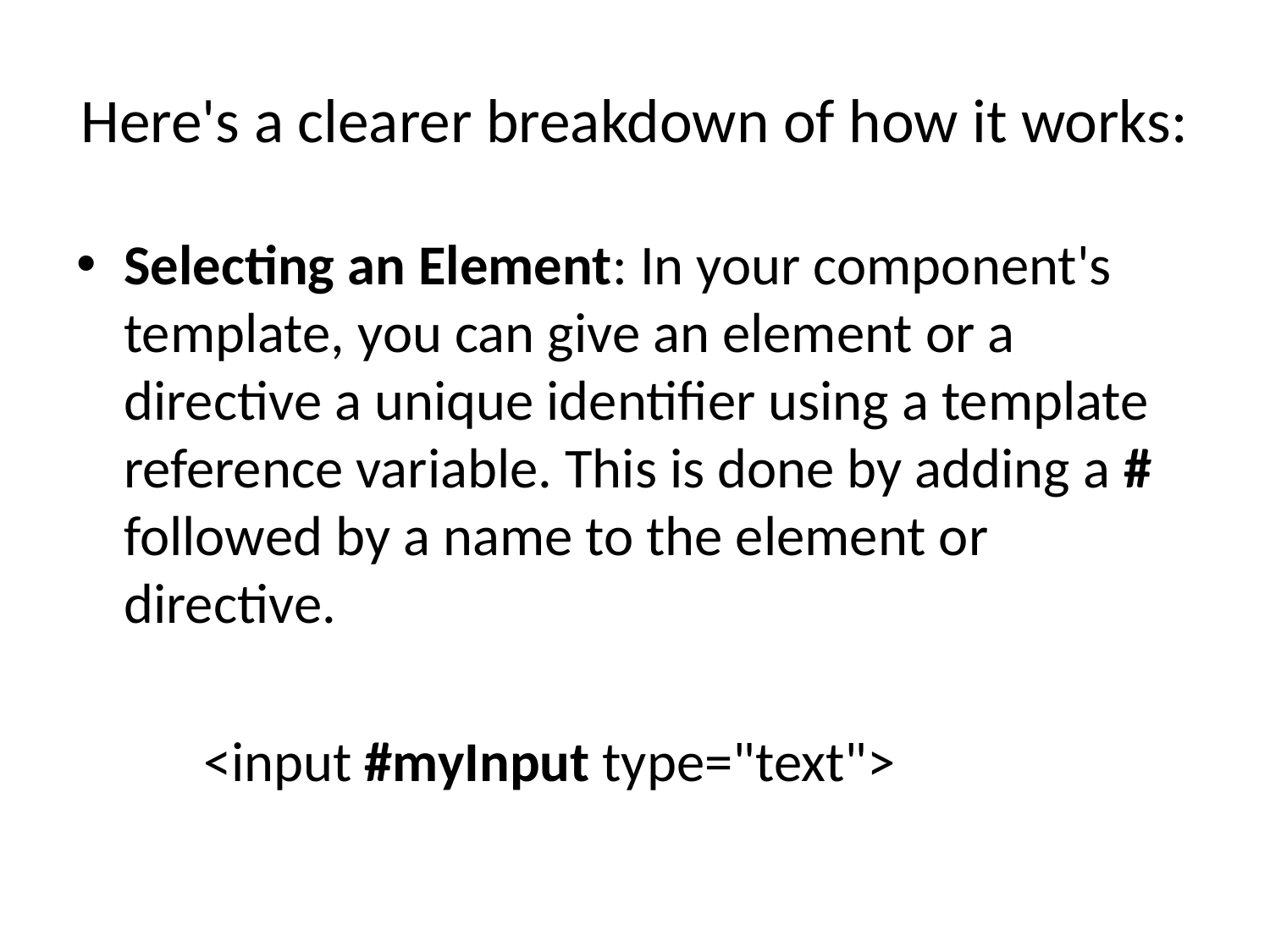

# Here's a clearer breakdown of how it works:
Selecting an Element: In your component's template, you can give an element or a directive a unique identifier using a template reference variable. This is done by adding a # followed by a name to the element or directive.

	<input #myInput type="text">